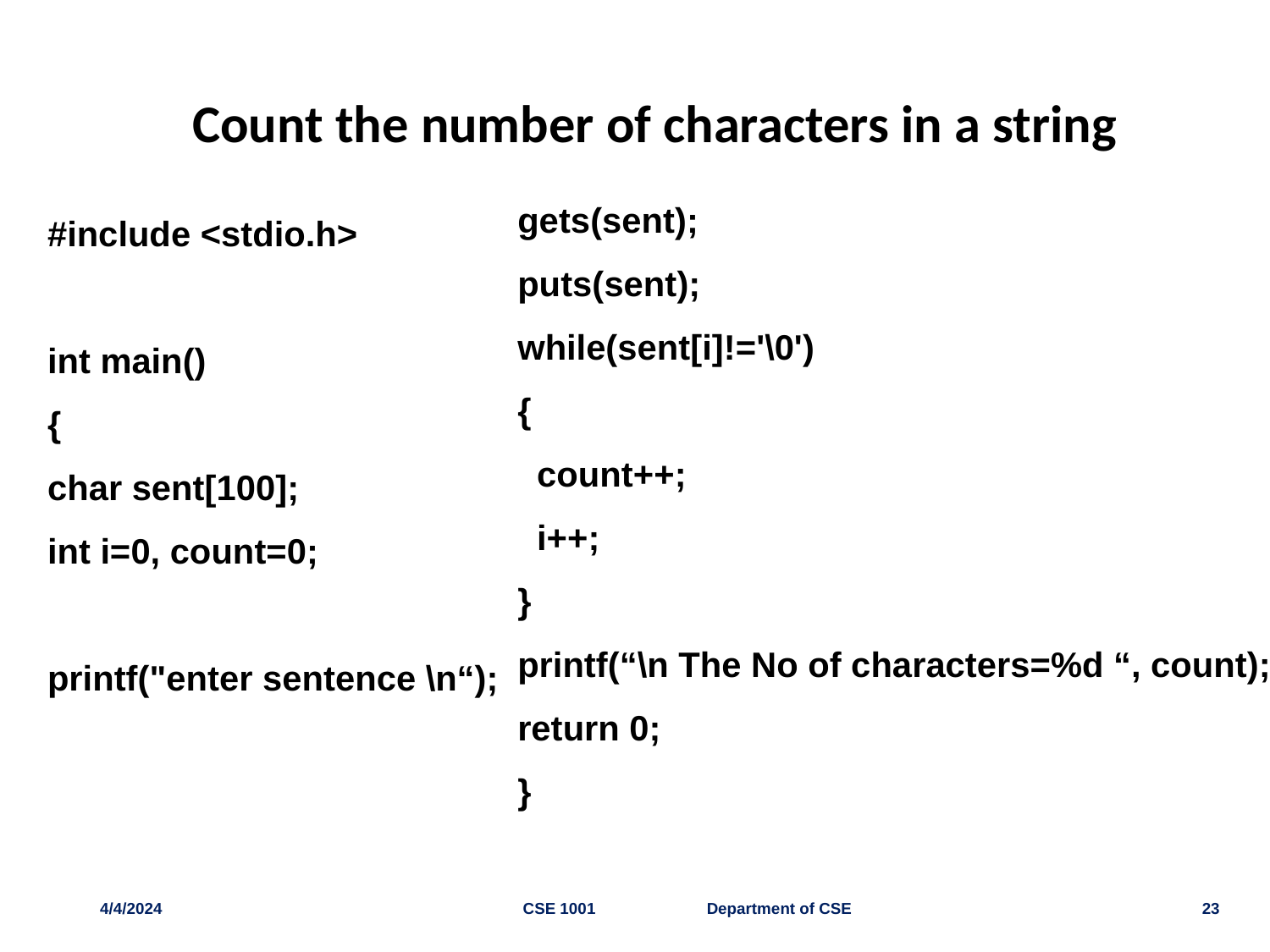

# Count the number of characters in a string

#include <stdio.h>

int main()
{
char sent[100];
int i=0, count=0;

printf("enter sentence \n“);

gets(sent);
puts(sent);
while(sent[i]!='\0')
{
  count++;
  i++;
}
printf(“\n The No of characters=%d “, count);
return 0;
}
4/4/2024
CSE 1001                         Department of CSE
23